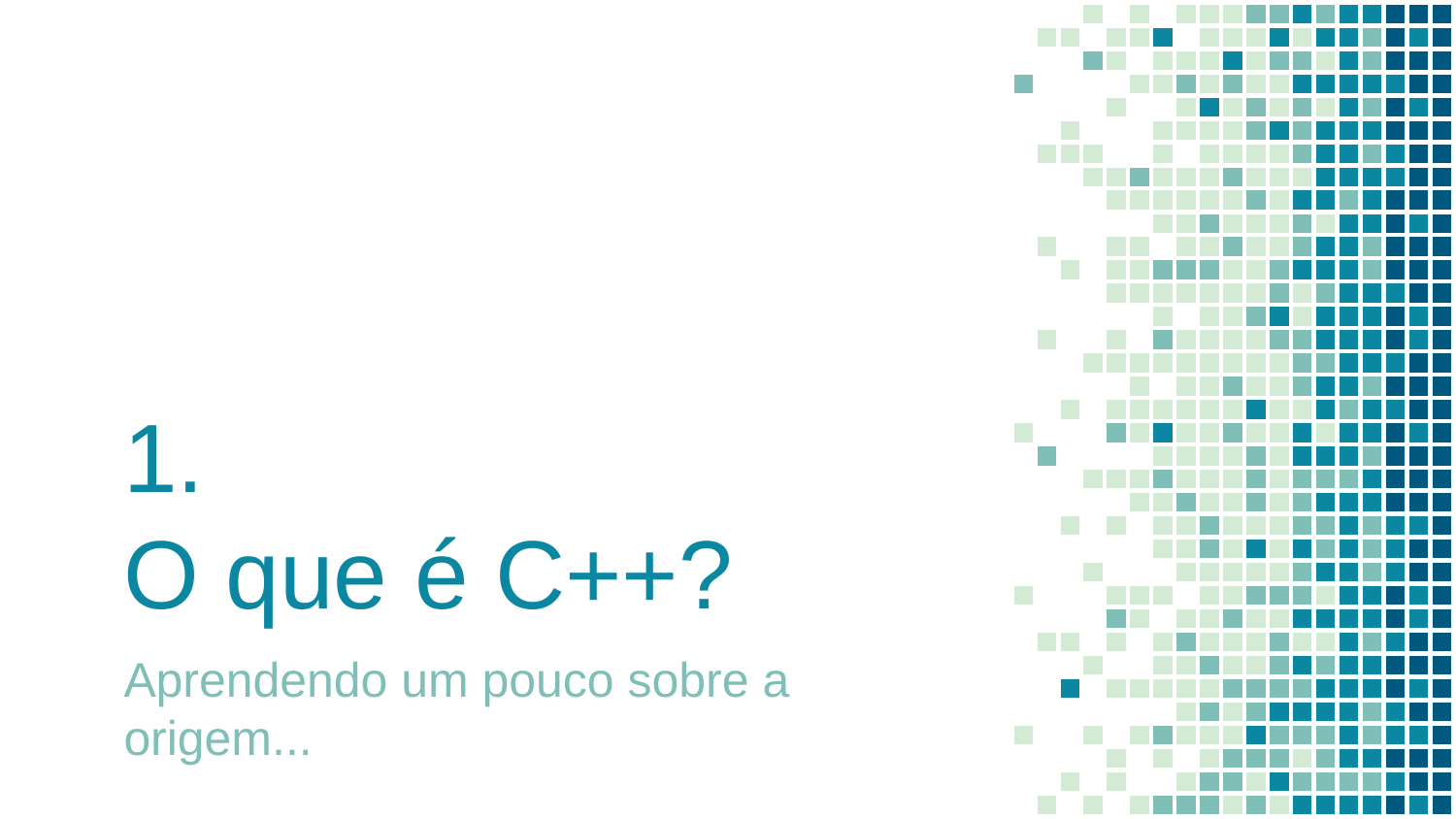

# 1.
O que é C++?
Aprendendo um pouco sobre a origem...